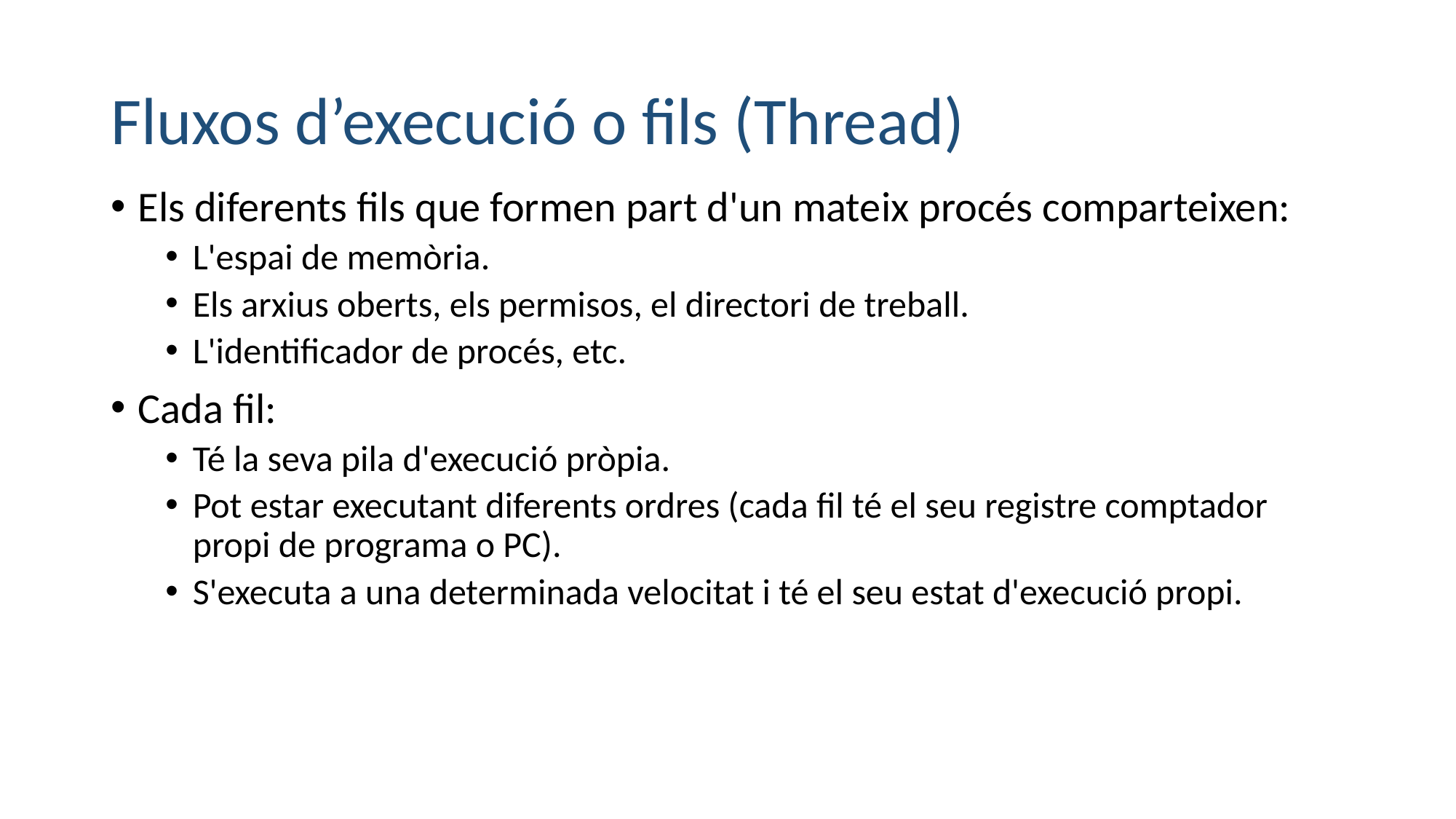

Fluxos d’execució o fils (Thread)
Els diferents fils que formen part d'un mateix procés comparteixen:
L'espai de memòria.
Els arxius oberts, els permisos, el directori de treball.
L'identificador de procés, etc.
Cada fil:
Té la seva pila d'execució pròpia.
Pot estar executant diferents ordres (cada fil té el seu registre comptador propi de programa o PC).
S'executa a una determinada velocitat i té el seu estat d'execució propi.